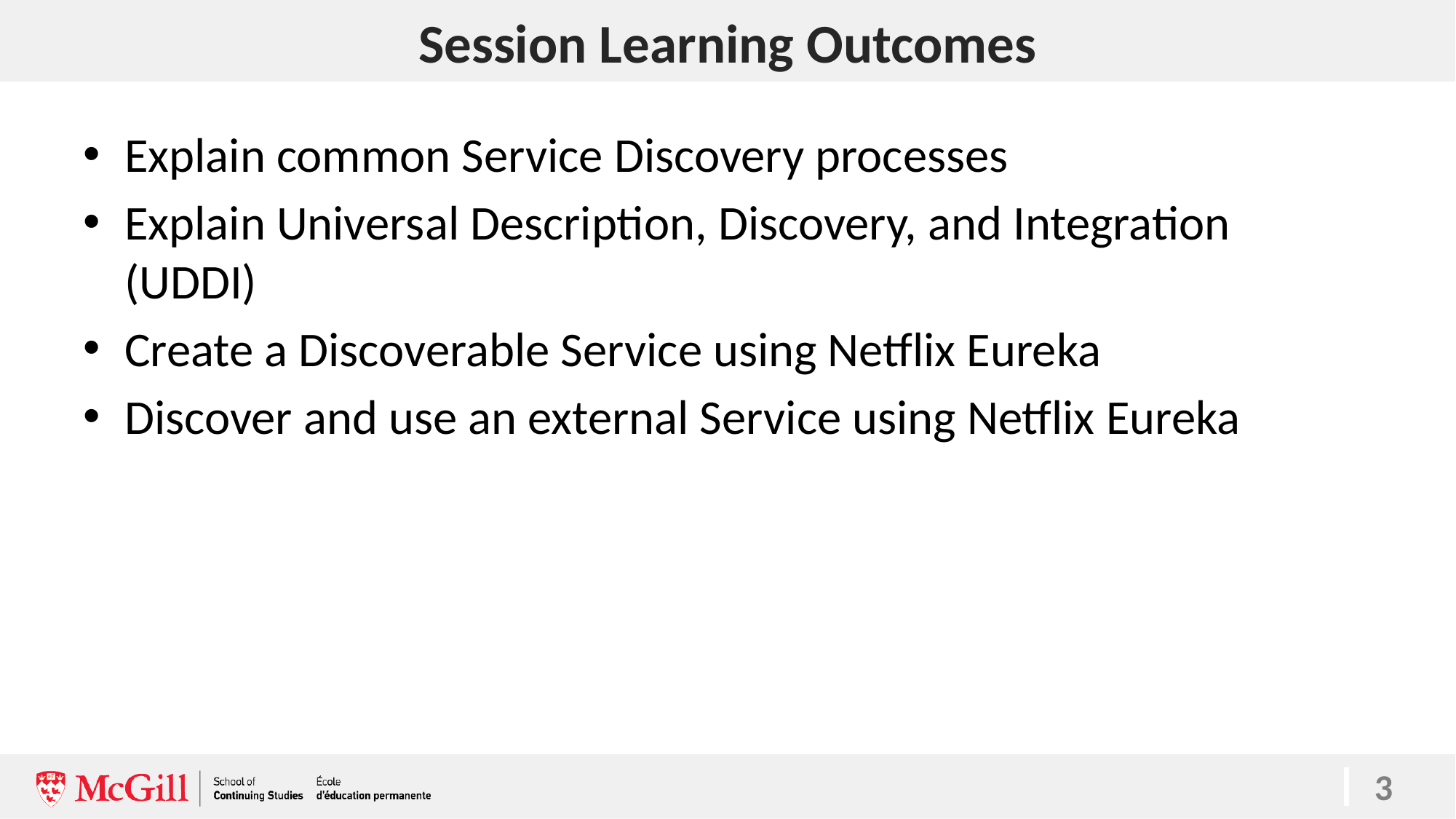

# Session Learning Outcomes
Explain common Service Discovery processes
Explain Universal Description, Discovery, and Integration (UDDI)
Create a Discoverable Service using Netflix Eureka
Discover and use an external Service using Netflix Eureka